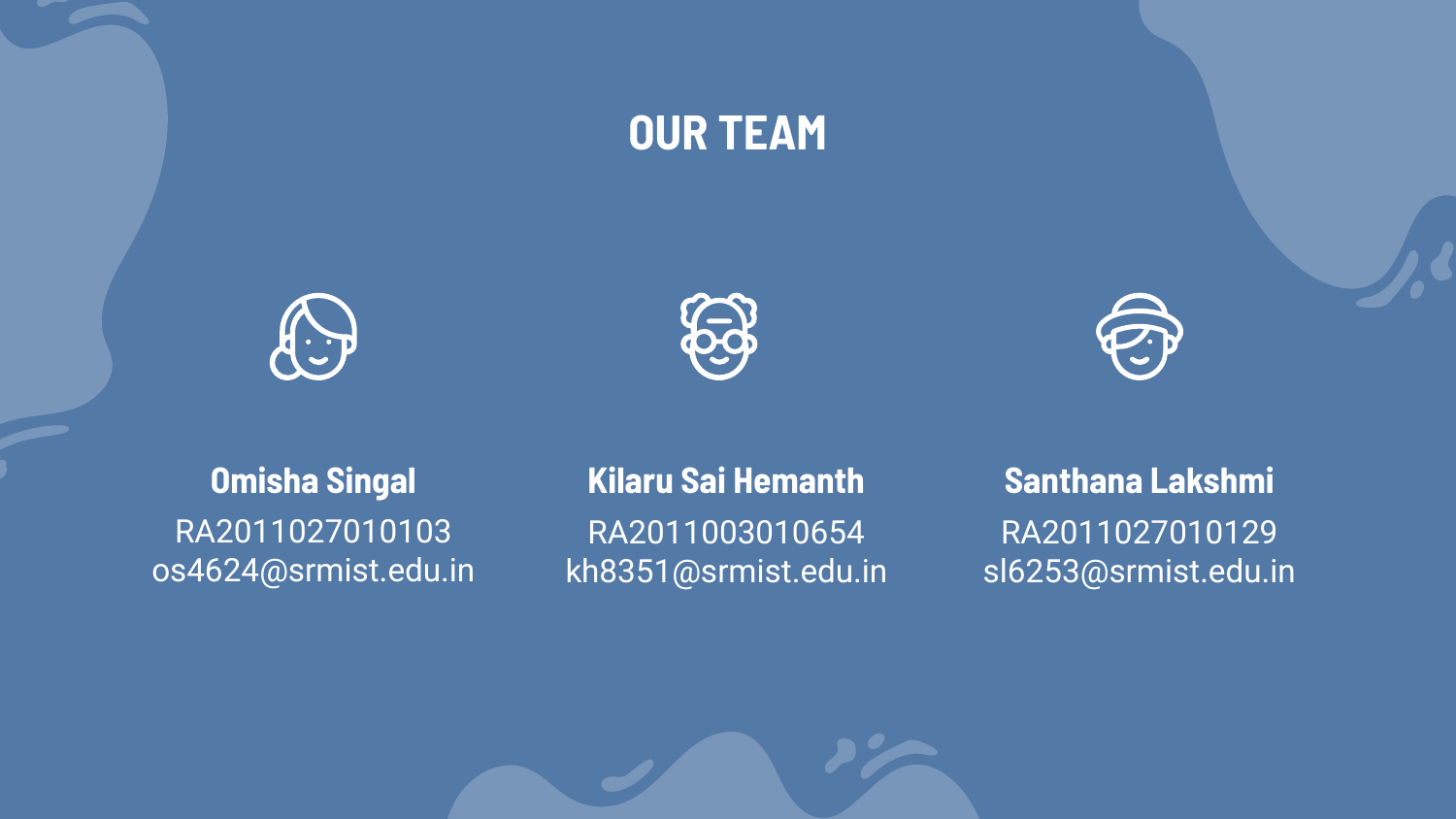

# OUR TEAM

Omisha Singal
Kilaru Sai Hemanth
Santhana Lakshmi
RA2011027010103
os4624@srmist.edu.in
RA2011003010654
kh8351@srmist.edu.in
RA2011027010129
sl6253@srmist.edu.in